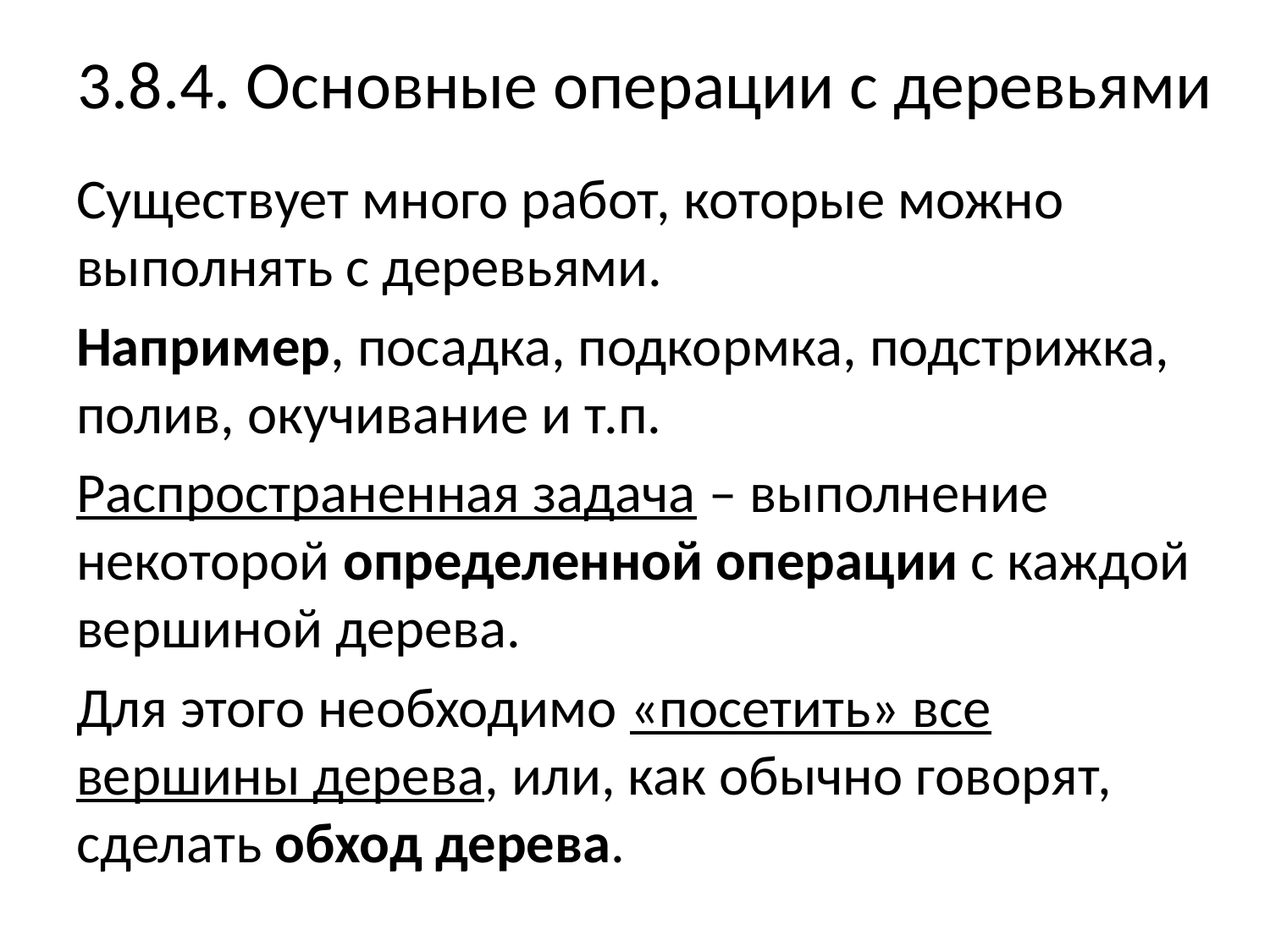

# 3.8.4. Основные операции с деревьями
Существует много работ, которые можно выполнять с деревьями.
Например, посадка, подкормка, подстрижка, полив, окучивание и т.п.
Распространенная задача – выполнение некоторой определенной операции с каждой вершиной дерева.
Для этого необходимо «посетить» все вершины дерева, или, как обычно говорят, сделать обход дерева.